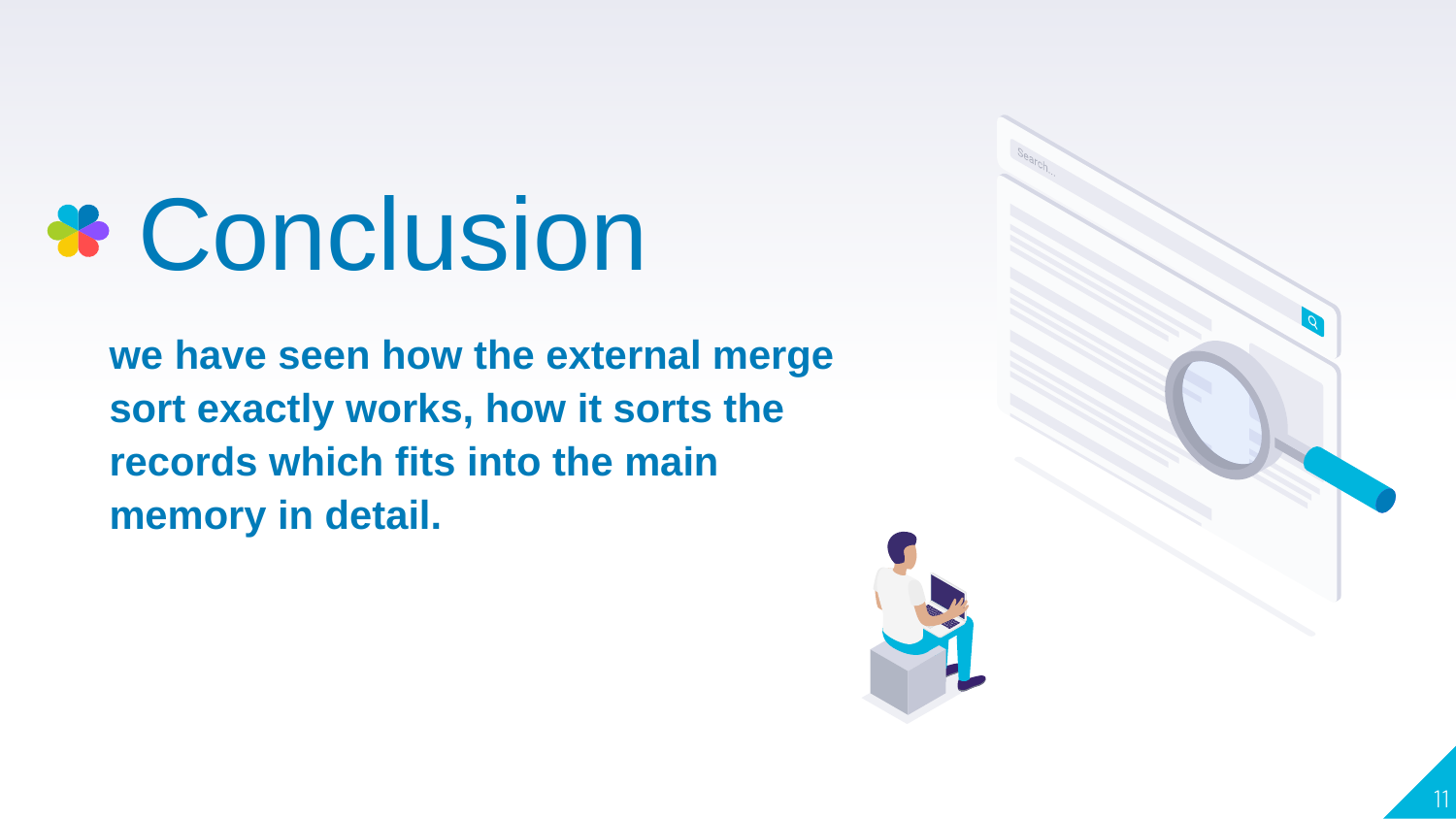

Conclusion

we have seen how the external merge sort exactly works, how it sorts the records which fits into the main memory in detail.
11